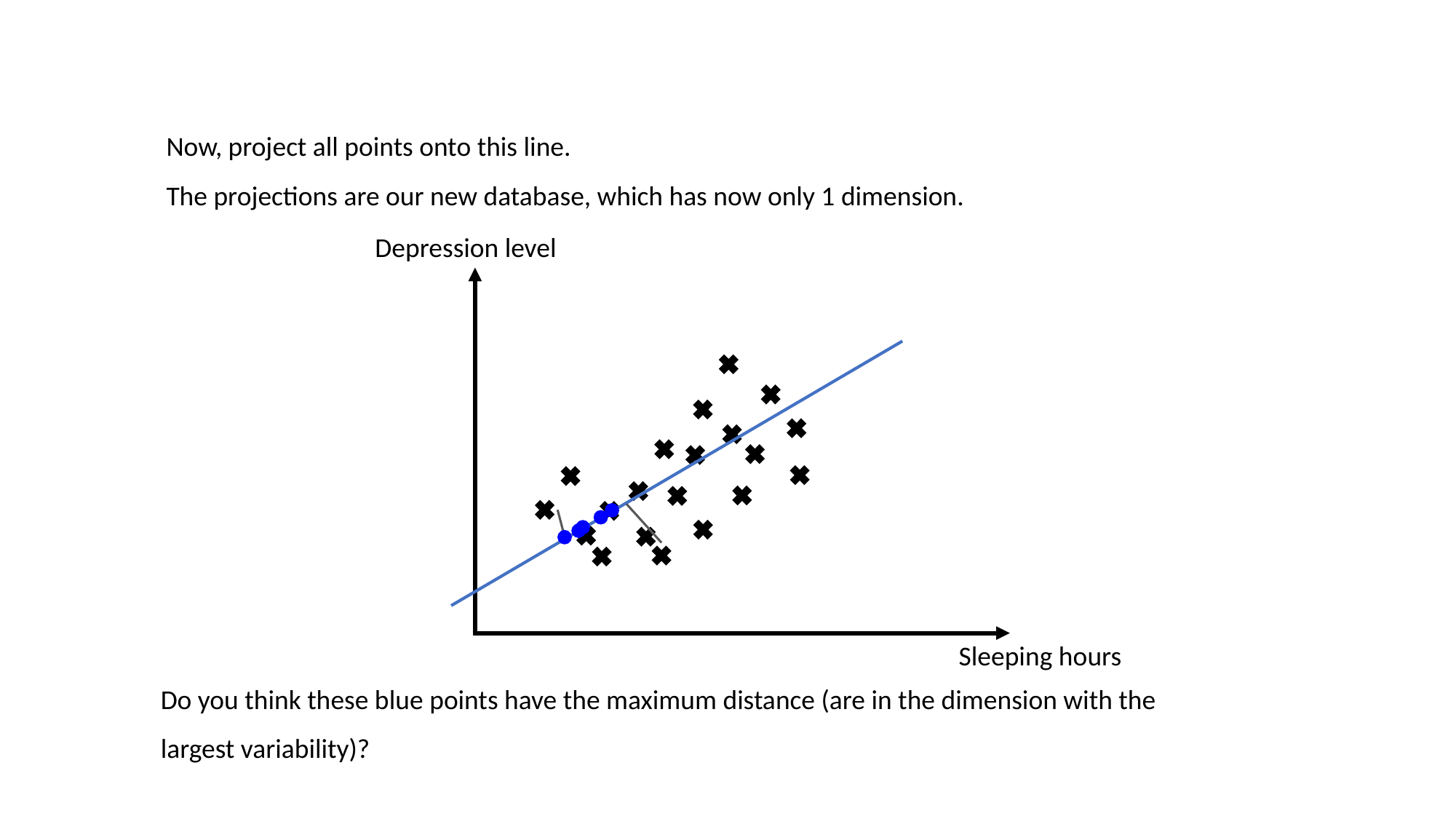

Now, project all points onto this line.
The projections are our new database, which has now only 1 dimension.
Depression level

Sleeping hours
Do you think these blue points have the maximum distance (are in the dimension with the largest variability)?